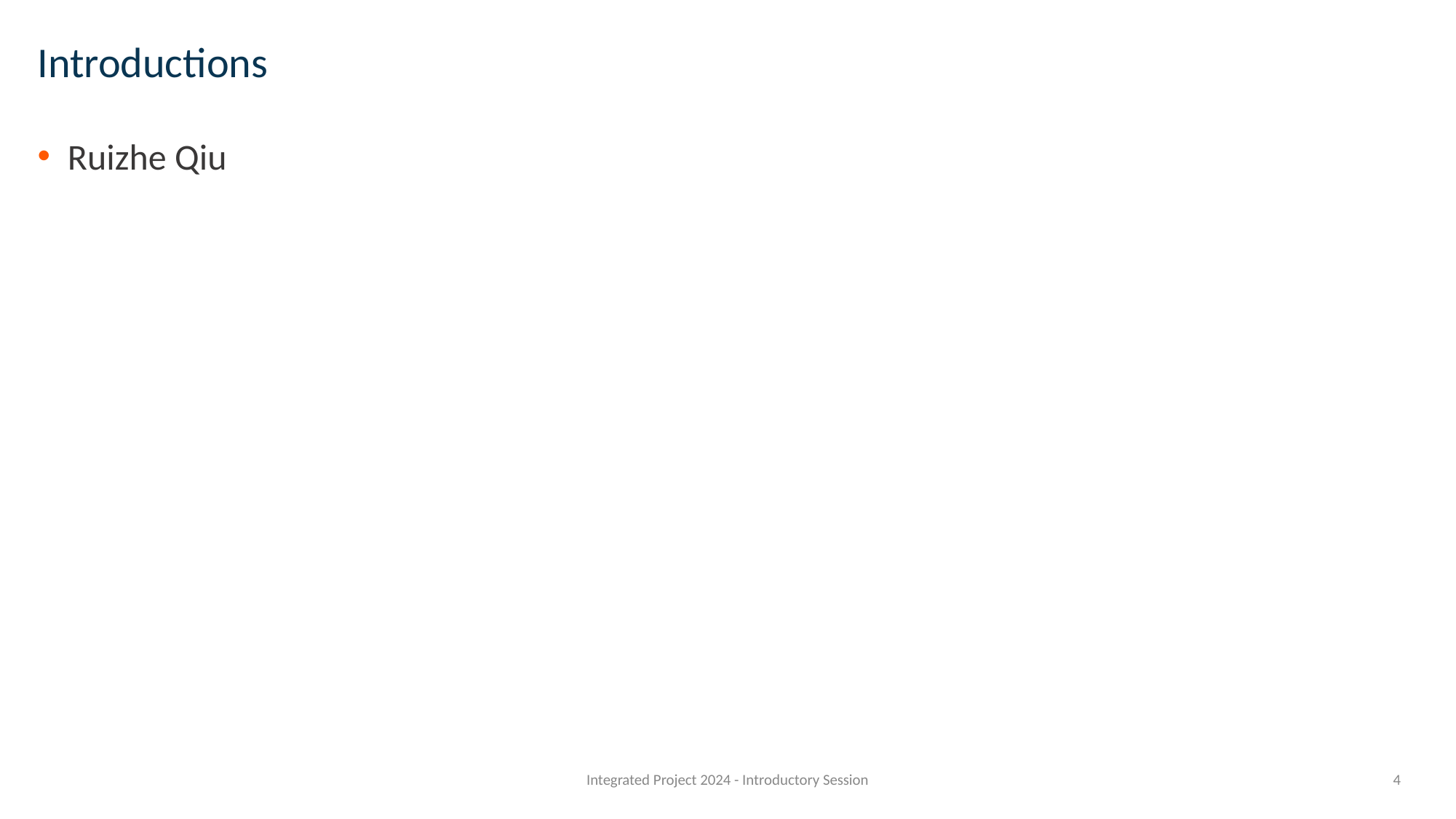

# Introductions
Ruizhe Qiu

4
Integrated Project 2024 - Introductory Session